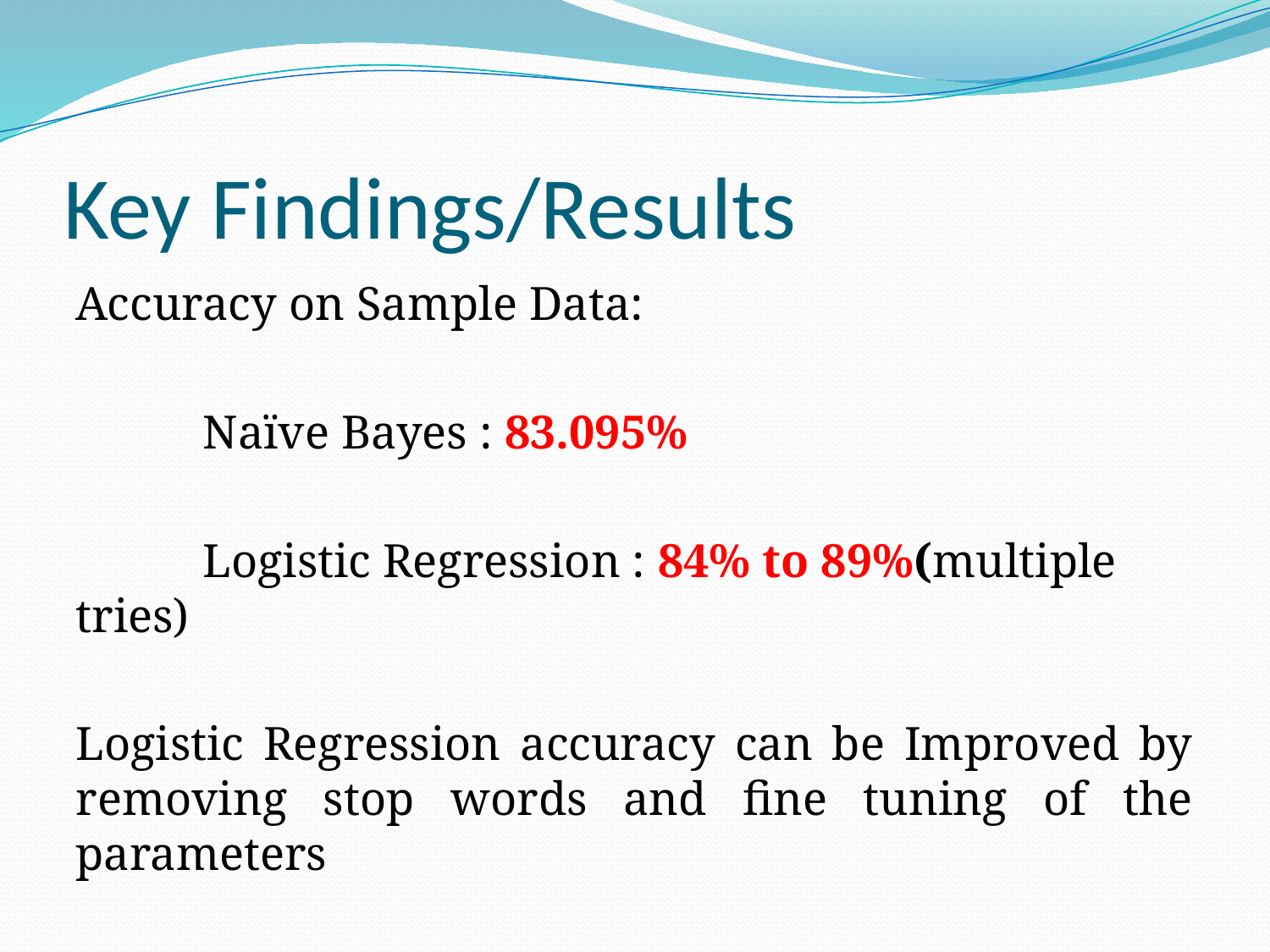

# Key Findings/Results
Accuracy on Sample Data:

	Naïve Bayes : 83.095%

	Logistic Regression : 84% to 89%(multiple tries)

Logistic Regression accuracy can be Improved by removing stop words and fine tuning of the parameters